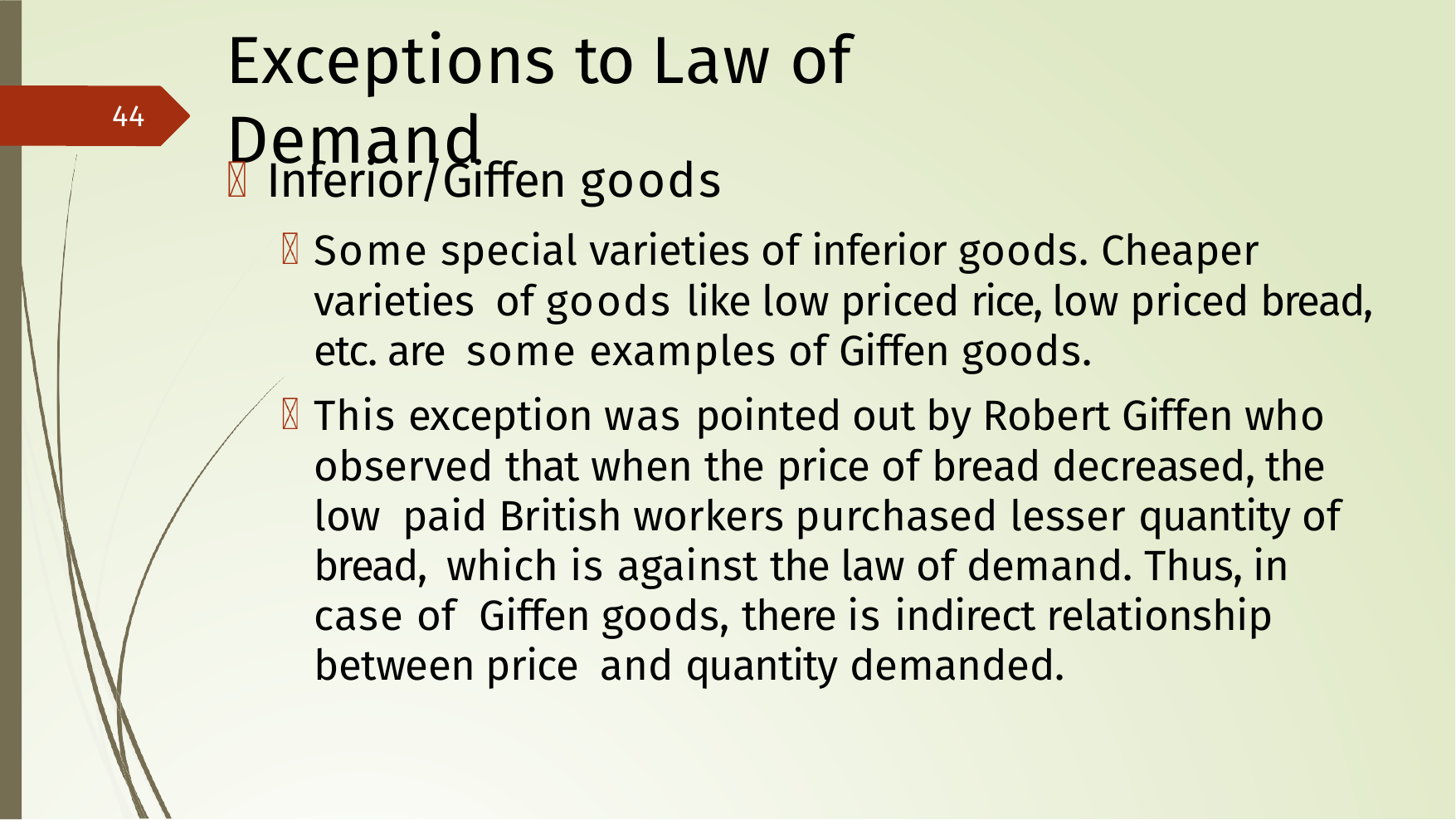

# Exceptions to Law of Demand
44
Inferior/Giffen goods
Some special varieties of inferior goods. Cheaper varieties  of goods like low priced rice, low priced bread, etc. are  some examples of Giffen goods.
This exception was pointed out by Robert Giffen who  observed that when the price of bread decreased, the low  paid British workers purchased lesser quantity of bread,  which is against the law of demand. Thus, in case of  Giffen goods, there is indirect relationship between price  and quantity demanded.